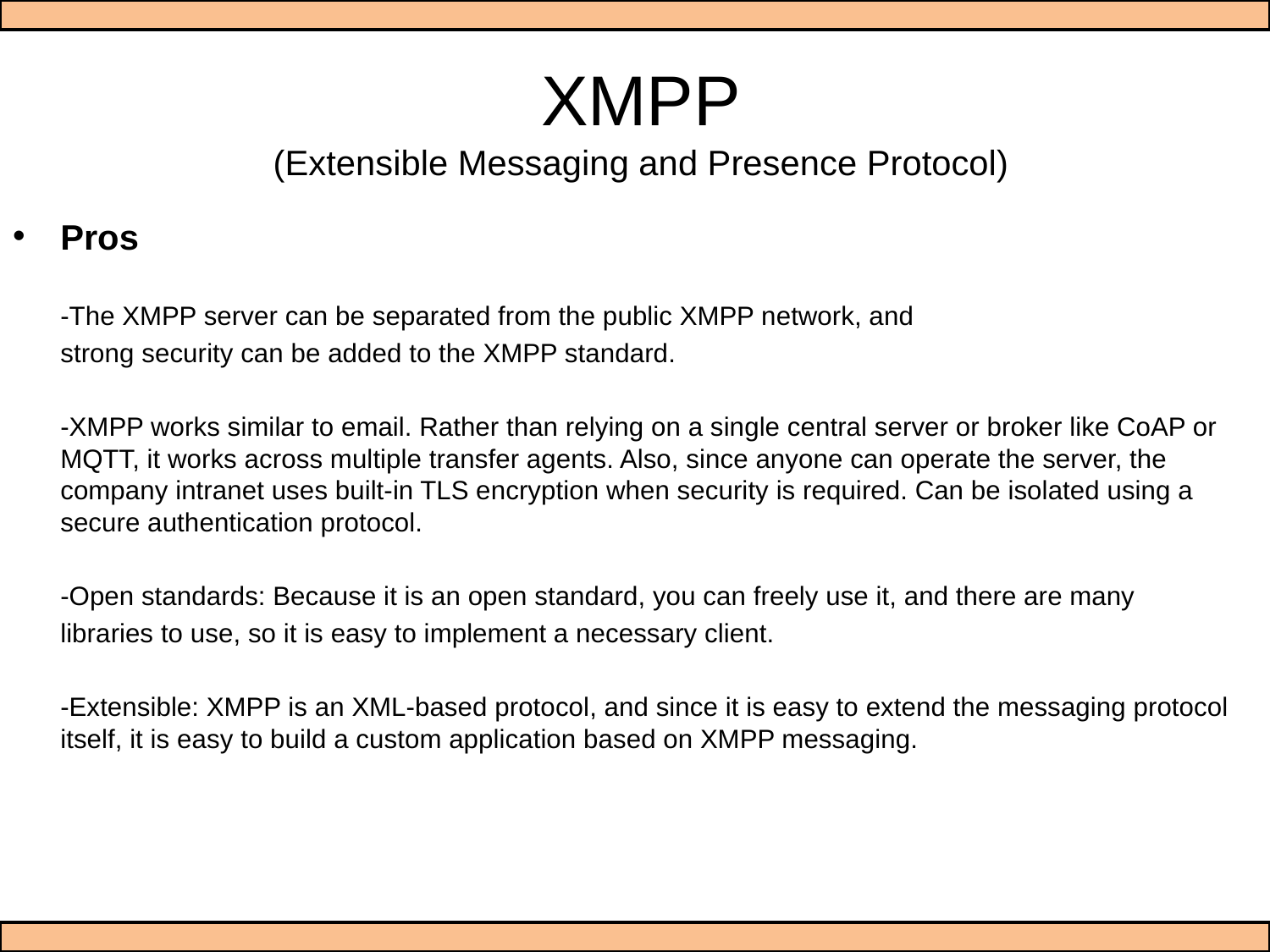

# XMPP (Extensible Messaging and Presence Protocol)
Pros

	-The XMPP server can be separated from the public XMPP network, and
	strong security can be added to the XMPP standard.

	-XMPP works similar to email. Rather than relying on a single central server or broker like CoAP or MQTT, it works across multiple transfer agents. Also, since anyone can operate the server, the company intranet uses built-in TLS encryption when security is required. Can be isolated using a secure authentication protocol.

	-Open standards: Because it is an open standard, you can freely use it, and there are many
	libraries to use, so it is easy to implement a necessary client.

	-Extensible: XMPP is an XML-based protocol, and since it is easy to extend the messaging protocol itself, it is easy to build a custom application based on XMPP messaging.